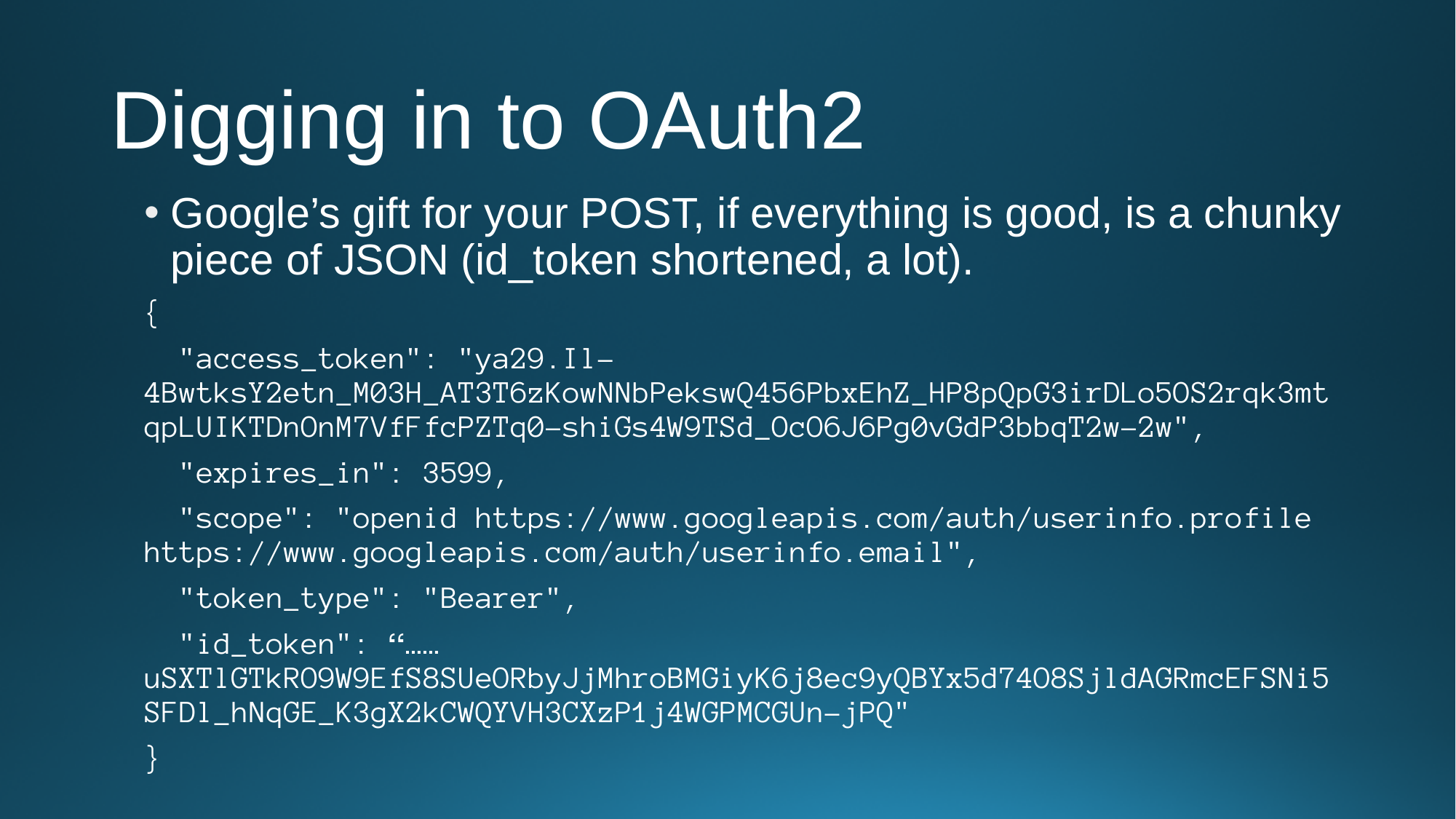

# Digging in to OAuth2
Google’s gift for your POST, if everything is good, is a chunky piece of JSON (id_token shortened, a lot).
{
  "access_token": "ya29.Il-4BwtksY2etn_M03H_AT3T6zKowNNbPekswQ456PbxEhZ_HP8pQpG3irDLo5OS2rqk3mtqpLUIKTDnOnM7VfFfcPZTq0-shiGs4W9TSd_OcO6J6Pg0vGdP3bbqT2w-2w",
  "expires_in": 3599,
  "scope": "openid https://www.googleapis.com/auth/userinfo.profile https://www.googleapis.com/auth/userinfo.email",
  "token_type": "Bearer",
  "id_token": “……uSXTlGTkRO9W9EfS8SUeORbyJjMhroBMGiyK6j8ec9yQBYx5d74O8SjldAGRmcEFSNi5SFDl_hNqGE_K3gX2kCWQYVH3CXzP1j4WGPMCGUn-jPQ"
}